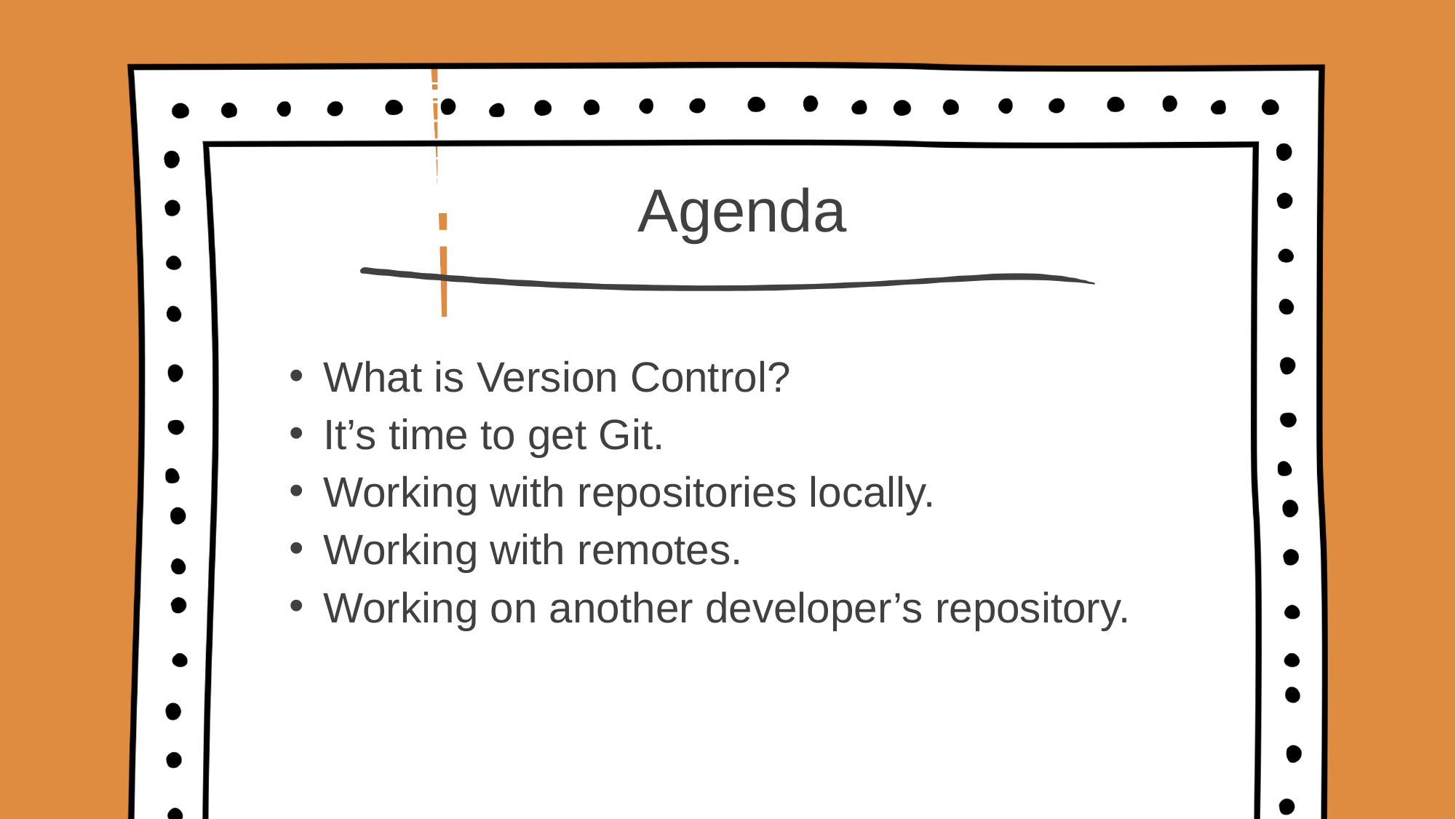

# Agenda

What is Version Control?
It’s time to get Git.
Working with repositories locally.
Working with remotes.
Working on another developer’s repository.